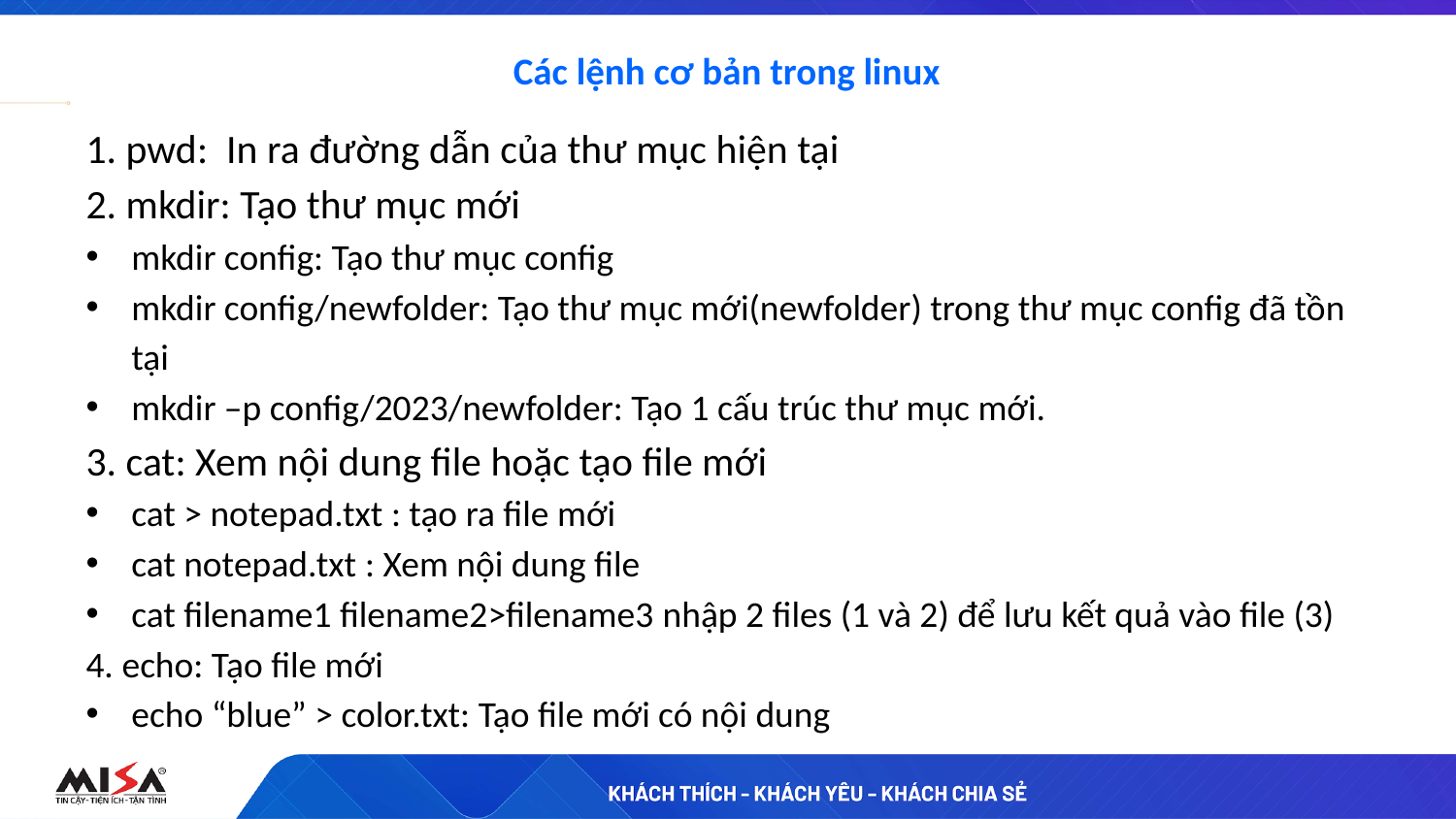

# Các lệnh cơ bản trong linux
1. pwd:  In ra đường dẫn của thư mục hiện tại
2. mkdir: Tạo thư mục mới
mkdir config: Tạo thư mục config
mkdir config/newfolder: Tạo thư mục mới(newfolder) trong thư mục config đã tồn tại
mkdir –p config/2023/newfolder: Tạo 1 cấu trúc thư mục mới.
3. cat: Xem nội dung file hoặc tạo file mới
cat > notepad.txt : tạo ra file mới
cat notepad.txt : Xem nội dung file
cat filename1 filename2>filename3 nhập 2 files (1 và 2) để lưu kết quả vào file (3)
4. echo: Tạo file mới
echo “blue” > color.txt: Tạo file mới có nội dung